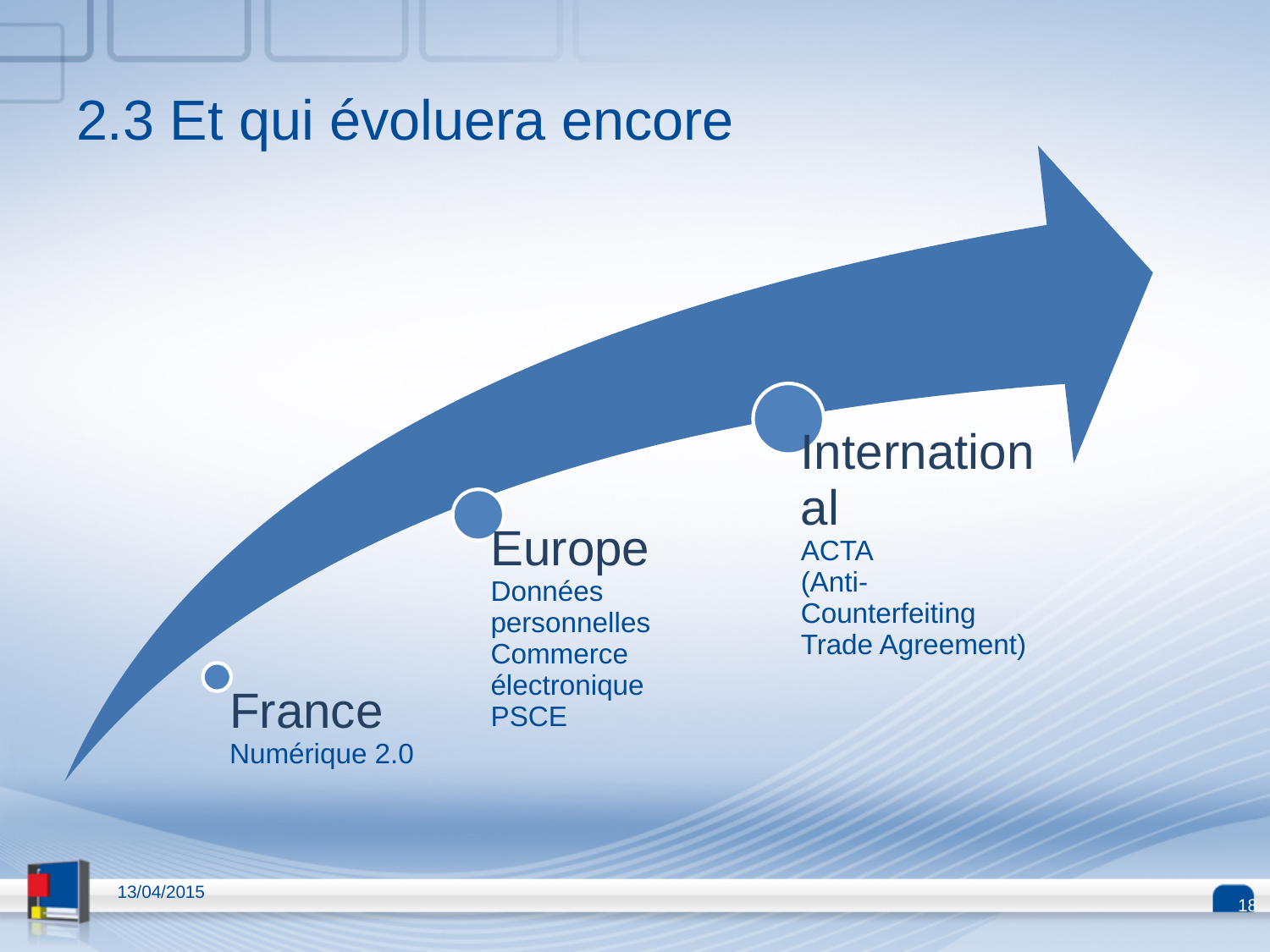

# 2.3 Et qui évoluera encore
France
Numérique 2.0
Europe
Données personnelles
Commerce électronique
PSCE
International
ACTA
(Anti-Counterfeiting Trade Agreement)
18
13/04/2015